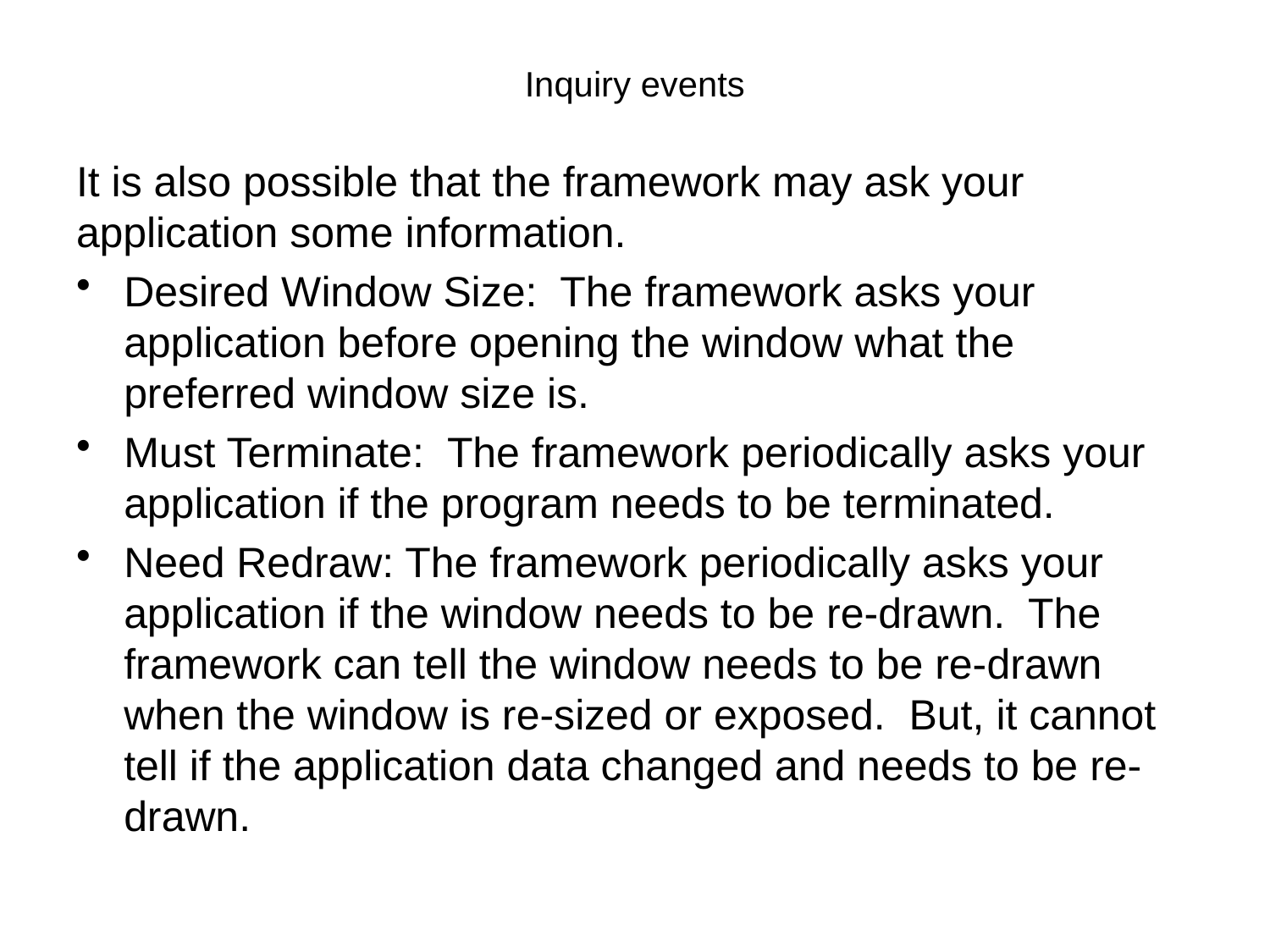

# Inquiry events
It is also possible that the framework may ask your application some information.
Desired Window Size:  The framework asks your application before opening the window what the preferred window size is.
Must Terminate:  The framework periodically asks your application if the program needs to be terminated.
Need Redraw: The framework periodically asks your application if the window needs to be re-drawn.  The framework can tell the window needs to be re-drawn when the window is re-sized or exposed.  But, it cannot tell if the application data changed and needs to be re-drawn.